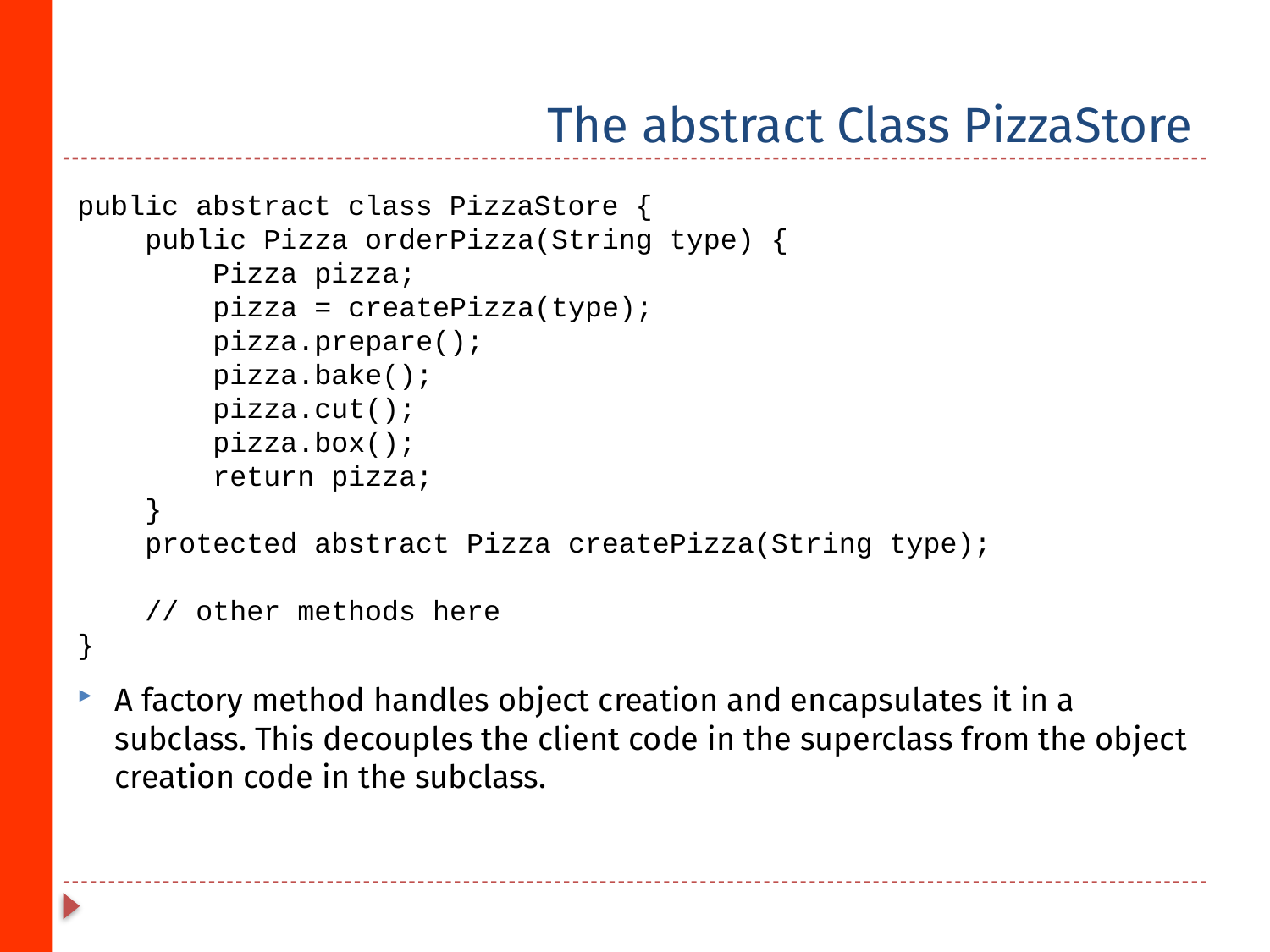

# The abstract Class PizzaStore
public abstract class PizzaStore {
    public Pizza orderPizza(String type) {
        Pizza pizza;
        pizza = createPizza(type);
        pizza.prepare();
        pizza.bake();
        pizza.cut();
        pizza.box();
        return pizza;
    }
    protected abstract Pizza createPizza(String type);

    // other methods here
}
A factory method handles object creation and encapsulates it in a  subclass. This decouples the client code in the superclass from the object creation code in the subclass.